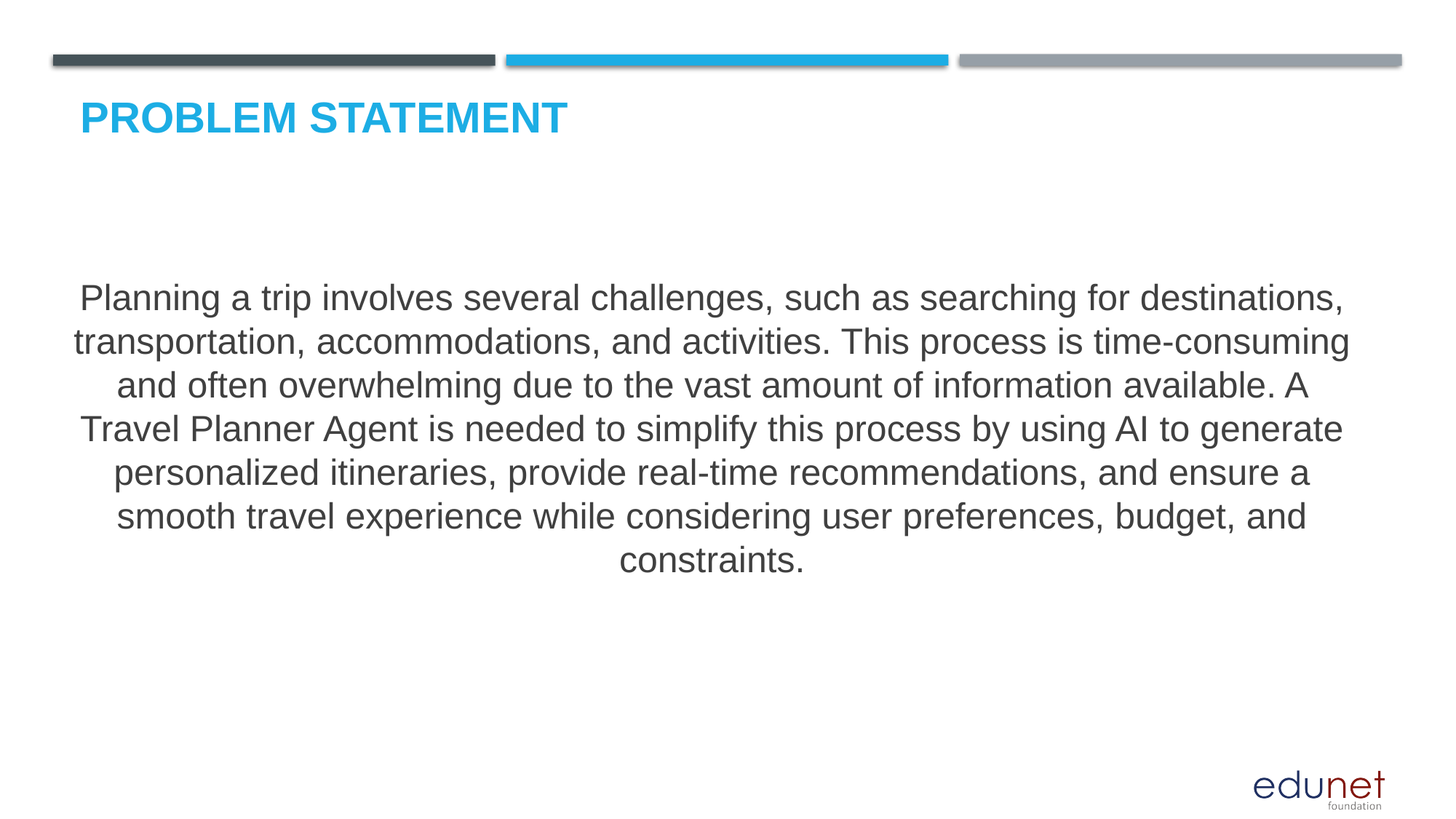

# Problem Statement
Planning a trip involves several challenges, such as searching for destinations, transportation, accommodations, and activities. This process is time-consuming and often overwhelming due to the vast amount of information available. A Travel Planner Agent is needed to simplify this process by using AI to generate personalized itineraries, provide real-time recommendations, and ensure a smooth travel experience while considering user preferences, budget, and constraints.